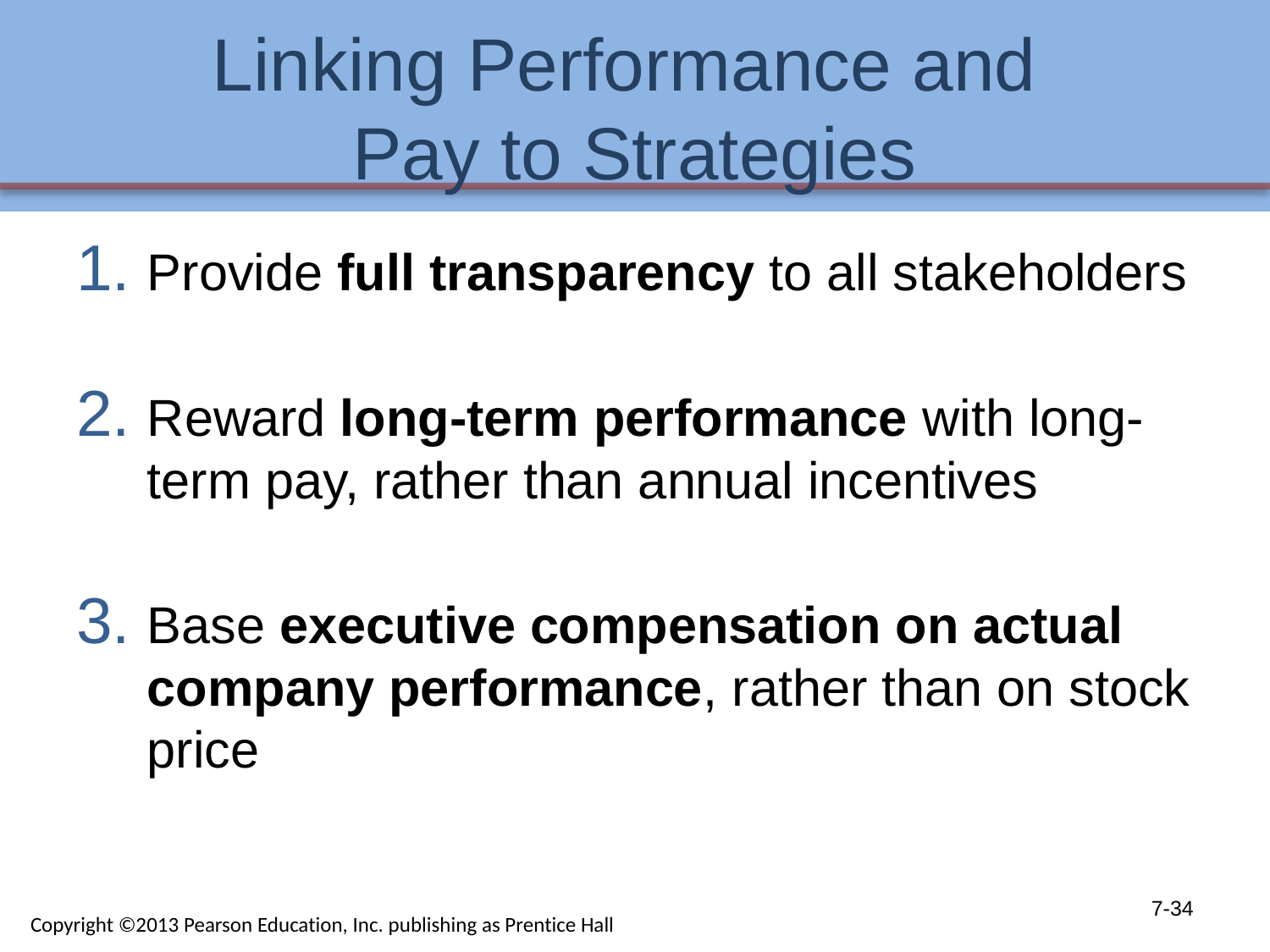

# Linking Performance and Pay to Strategies
Provide full transparency to all stakeholders

Reward long-term performance with long-term pay, rather than annual incentives

Base executive compensation on actual company performance, rather than on stock price
7-34
Copyright ©2013 Pearson Education, Inc. publishing as Prentice Hall